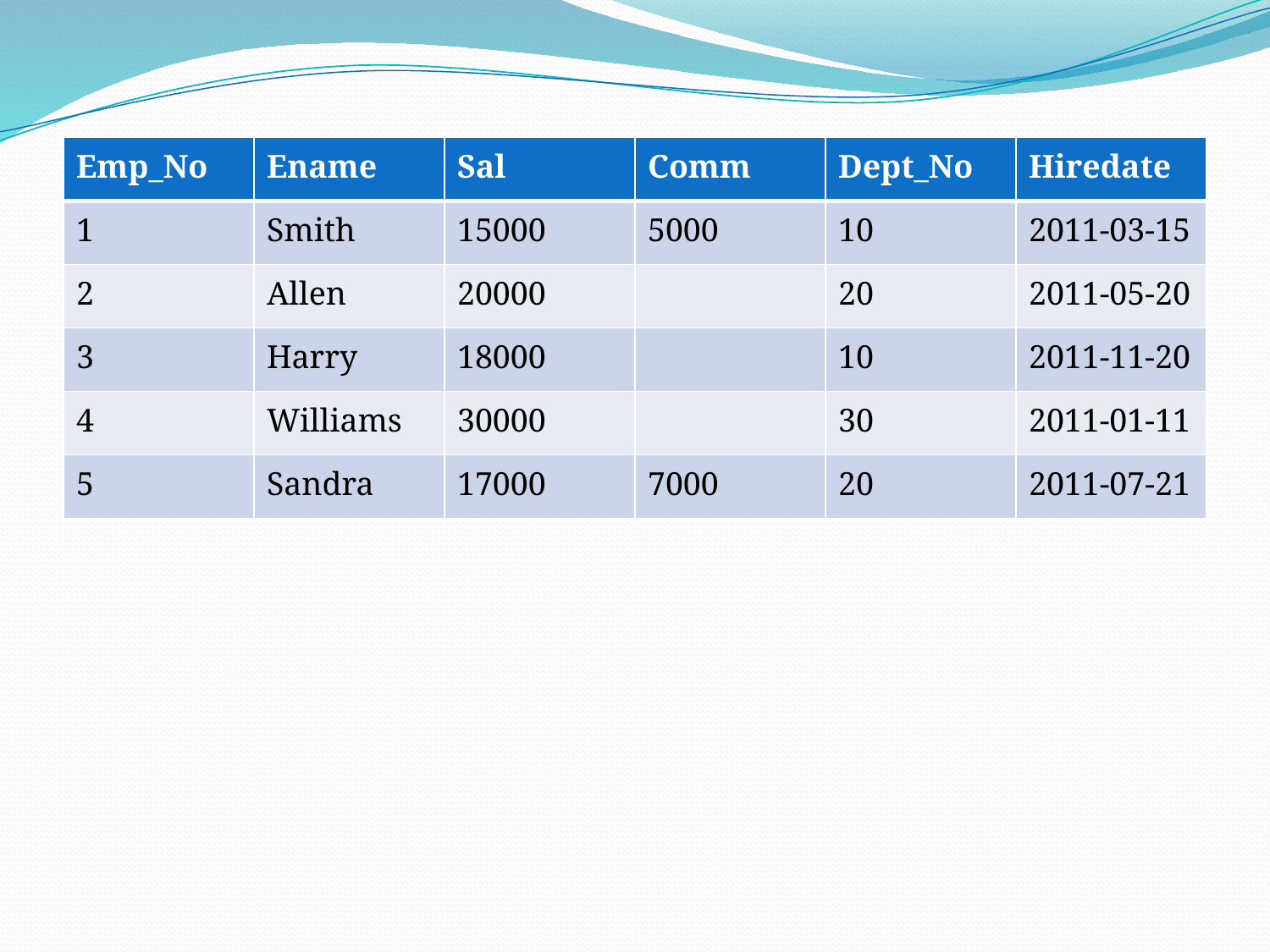

| Emp\_No | Ename | Sal | Comm | Dept\_No | Hiredate |
| --- | --- | --- | --- | --- | --- |
| 1 | Smith | 15000 | 5000 | 10 | 2011-03-15 |
| 2 | Allen | 20000 |  | 20 | 2011-05-20 |
| 3 | Harry | 18000 |  | 10 | 2011-11-20 |
| 4 | Williams | 30000 |  | 30 | 2011-01-11 |
| 5 | Sandra | 17000 | 7000 | 20 | 2011-07-21 |